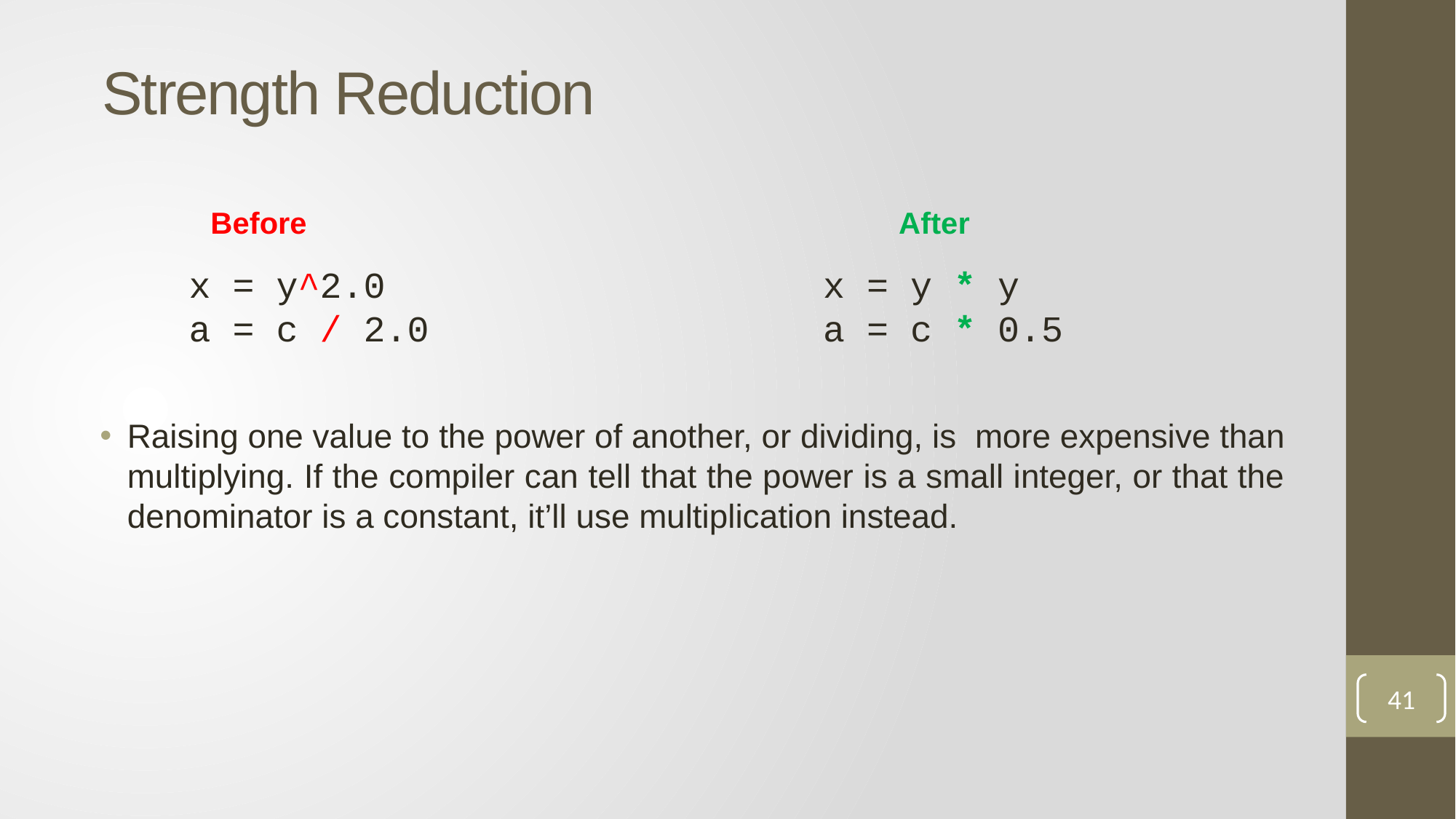

# Strength Reduction
Before
After
x = y^2.0
a = c / 2.0
x = y * y
a = c * 0.5
Raising one value to the power of another, or dividing, is  more expensive than multiplying. If the compiler can tell that the power is a small integer, or that the denominator is a constant, it’ll use multiplication instead.
41